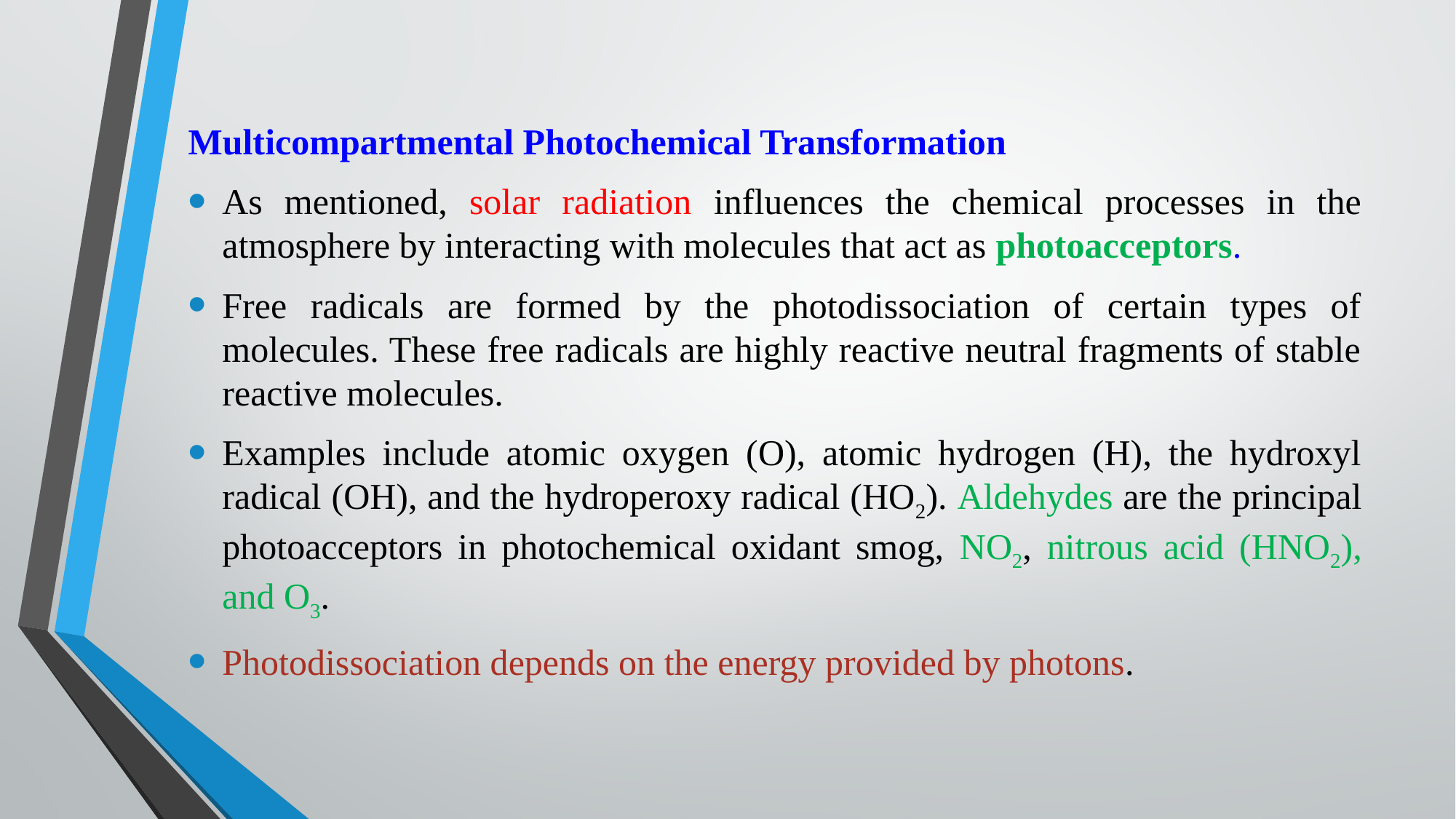

Multicompartmental Photochemical Transformation
As mentioned, solar radiation influences the chemical processes in the atmosphere by interacting with molecules that act as photoacceptors.
Free radicals are formed by the photodissociation of certain types of molecules. These free radicals are highly reactive neutral fragments of stable reactive molecules.
Examples include atomic oxygen (O), atomic hydrogen (H), the hydroxyl radical (OH), and the hydroperoxy radical (HO2). Aldehydes are the principal photoacceptors in photochemical oxidant smog, NO2, nitrous acid (HNO2), and O3.
Photodissociation depends on the energy provided by photons.